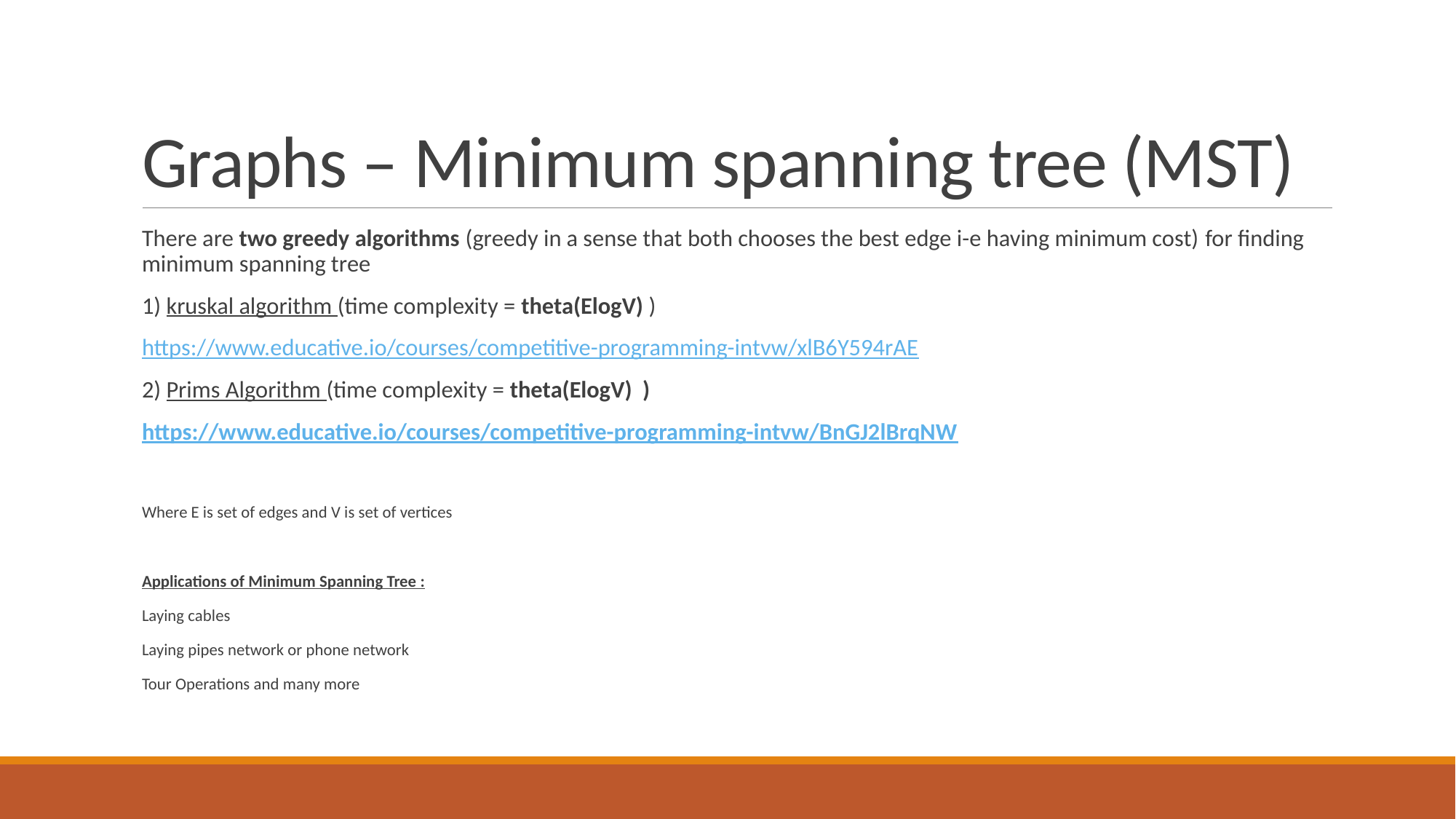

# Graphs – Minimum spanning tree (MST)
There are two greedy algorithms (greedy in a sense that both chooses the best edge i-e having minimum cost) for finding minimum spanning tree
1) kruskal algorithm (time complexity = theta(ElogV) )
https://www.educative.io/courses/competitive-programming-intvw/xlB6Y594rAE
2) Prims Algorithm (time complexity = theta(ElogV)  )
https://www.educative.io/courses/competitive-programming-intvw/BnGJ2lBrqNW

Where E is set of edges and V is set of vertices

Applications of Minimum Spanning Tree :
Laying cables
Laying pipes network or phone network
Tour Operations and many more